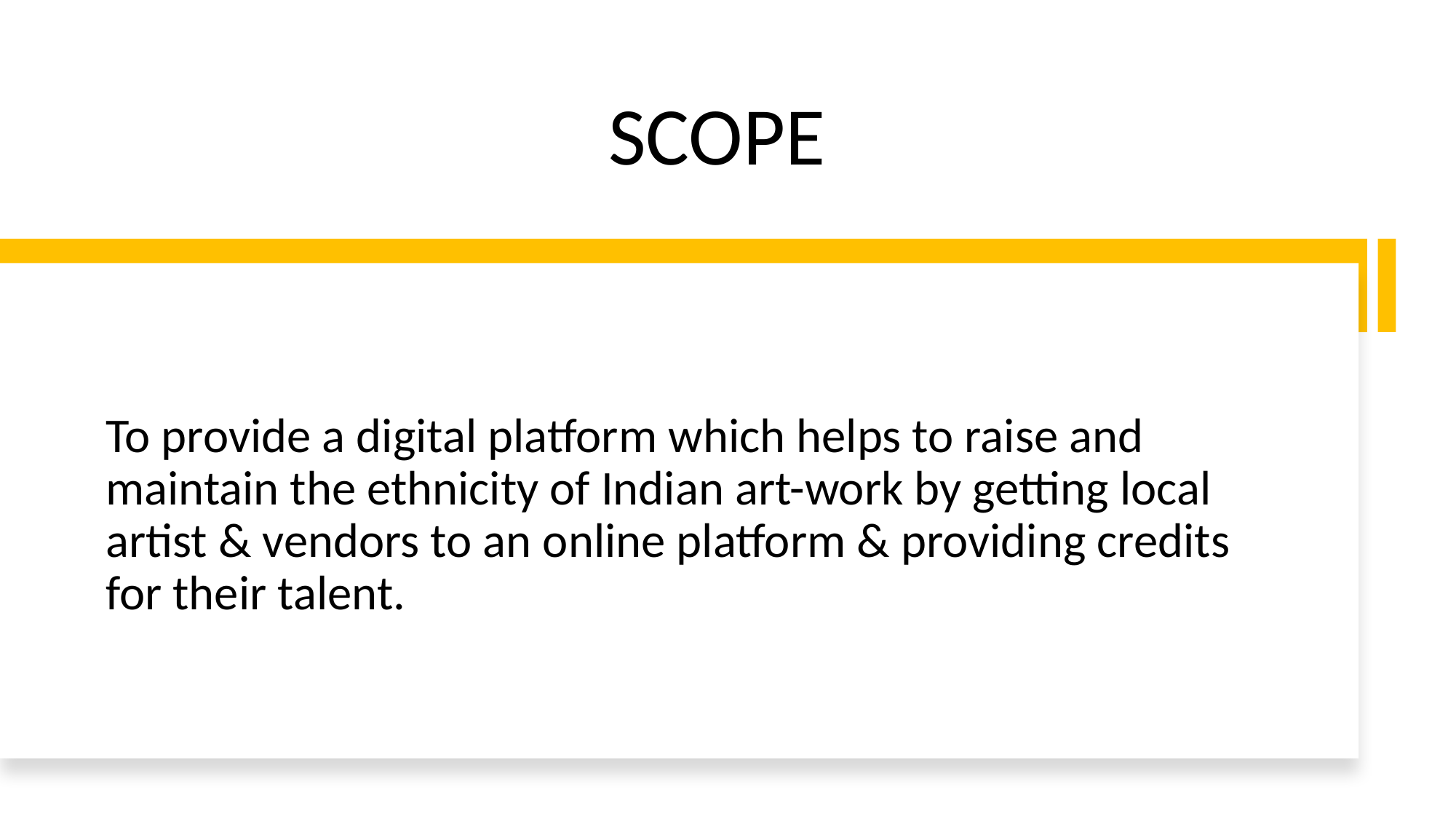

# SCOPE

To provide a digital platform which helps to raise and maintain the ethnicity of Indian art-work by getting local artist & vendors to an online platform & providing credits for their talent.